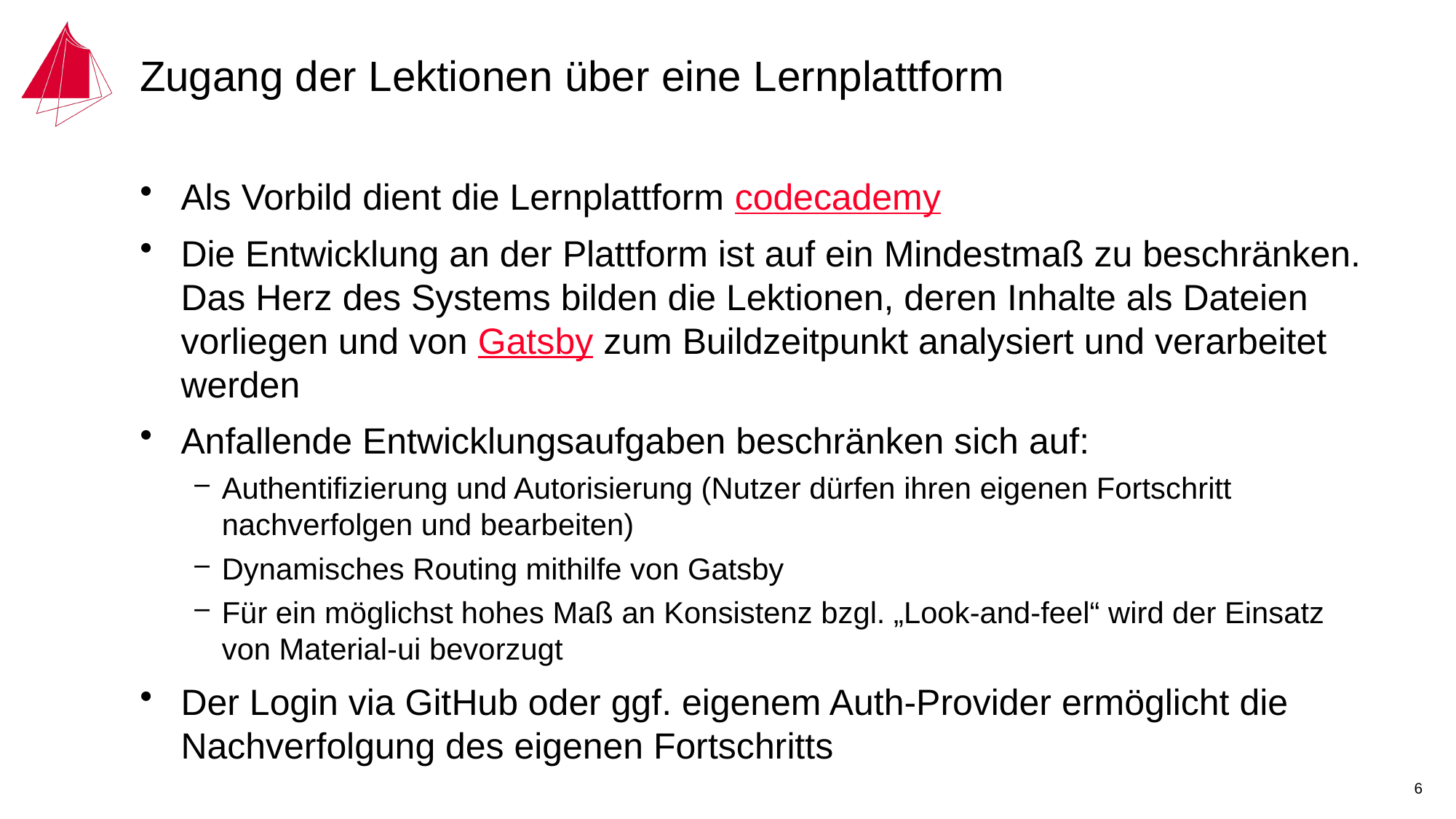

# Zugang der Lektionen über eine Lernplattform
Als Vorbild dient die Lernplattform codecademy
Die Entwicklung an der Plattform ist auf ein Mindestmaß zu beschränken. Das Herz des Systems bilden die Lektionen, deren Inhalte als Dateien vorliegen und von Gatsby zum Buildzeitpunkt analysiert und verarbeitet werden
Anfallende Entwicklungsaufgaben beschränken sich auf:
Authentifizierung und Autorisierung (Nutzer dürfen ihren eigenen Fortschritt nachverfolgen und bearbeiten)
Dynamisches Routing mithilfe von Gatsby
Für ein möglichst hohes Maß an Konsistenz bzgl. „Look-and-feel“ wird der Einsatz von Material-ui bevorzugt
Der Login via GitHub oder ggf. eigenem Auth-Provider ermöglicht die Nachverfolgung des eigenen Fortschritts

6